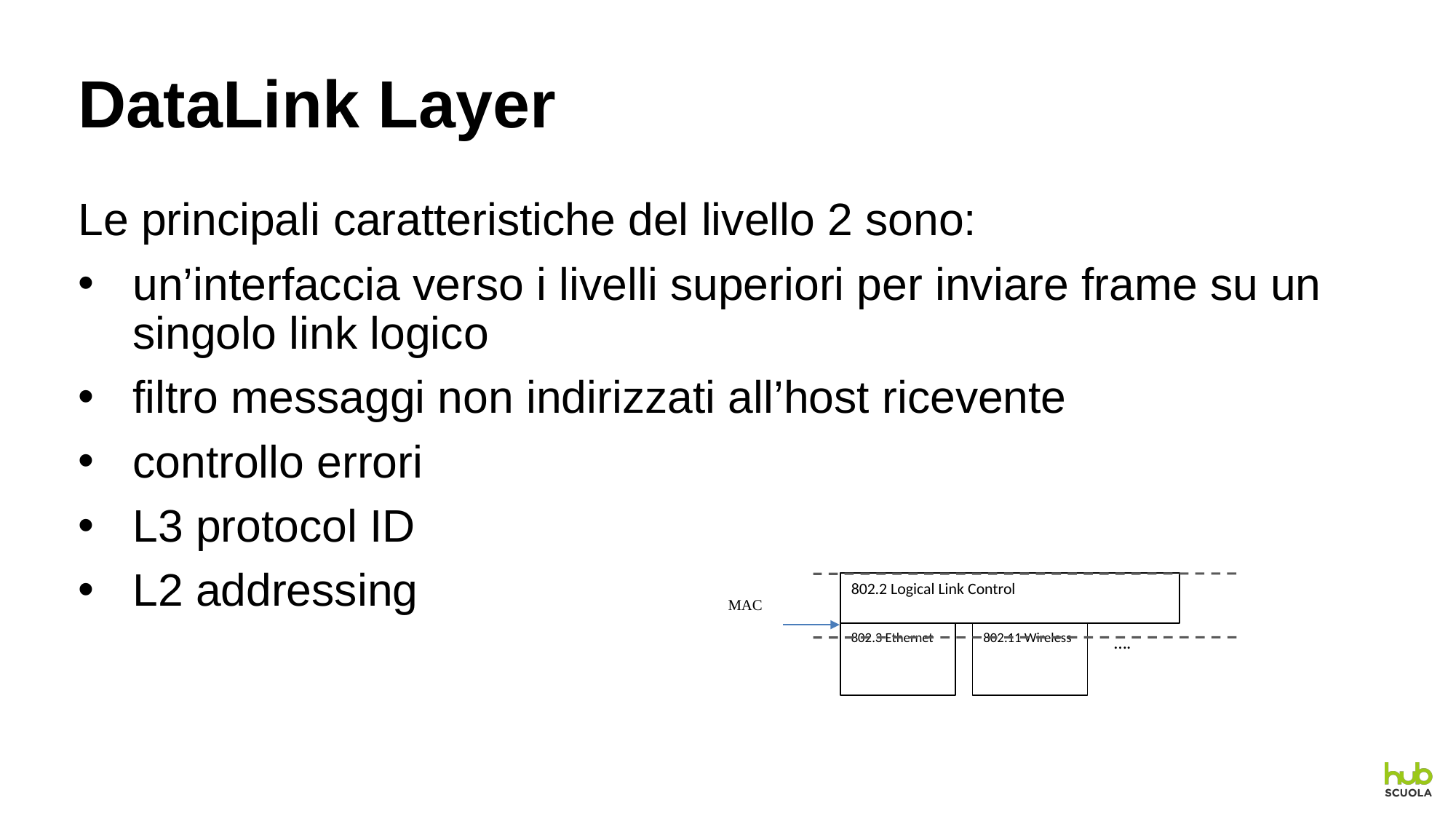

# DataLink Layer
Le principali caratteristiche del livello 2 sono:
un’interfaccia verso i livelli superiori per inviare frame su un singolo link logico
filtro messaggi non indirizzati all’host ricevente
controllo errori
L3 protocol ID
L2 addressing

802.2 Logical Link Control

802.3 Ethernet

802.11 Wireless

….
MAC